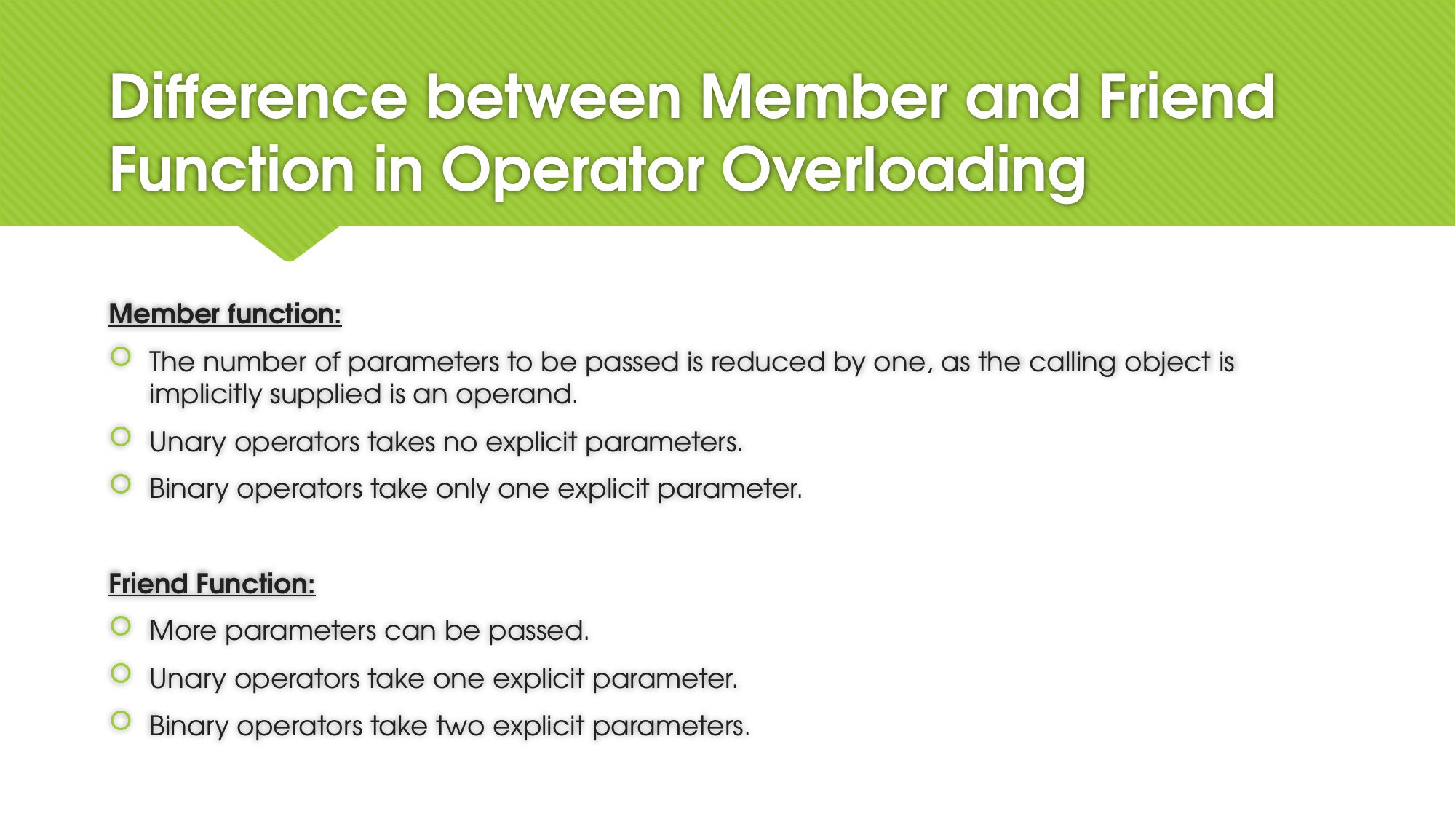

# Difference between Member and Friend Function in Operator Overloading
Member function:
The number of parameters to be passed is reduced by one, as the calling object is implicitly supplied is an operand.
Unary operators takes no explicit parameters.
Binary operators take only one explicit parameter.

Friend Function:
More parameters can be passed.
Unary operators take one explicit parameter.
Binary operators take two explicit parameters.